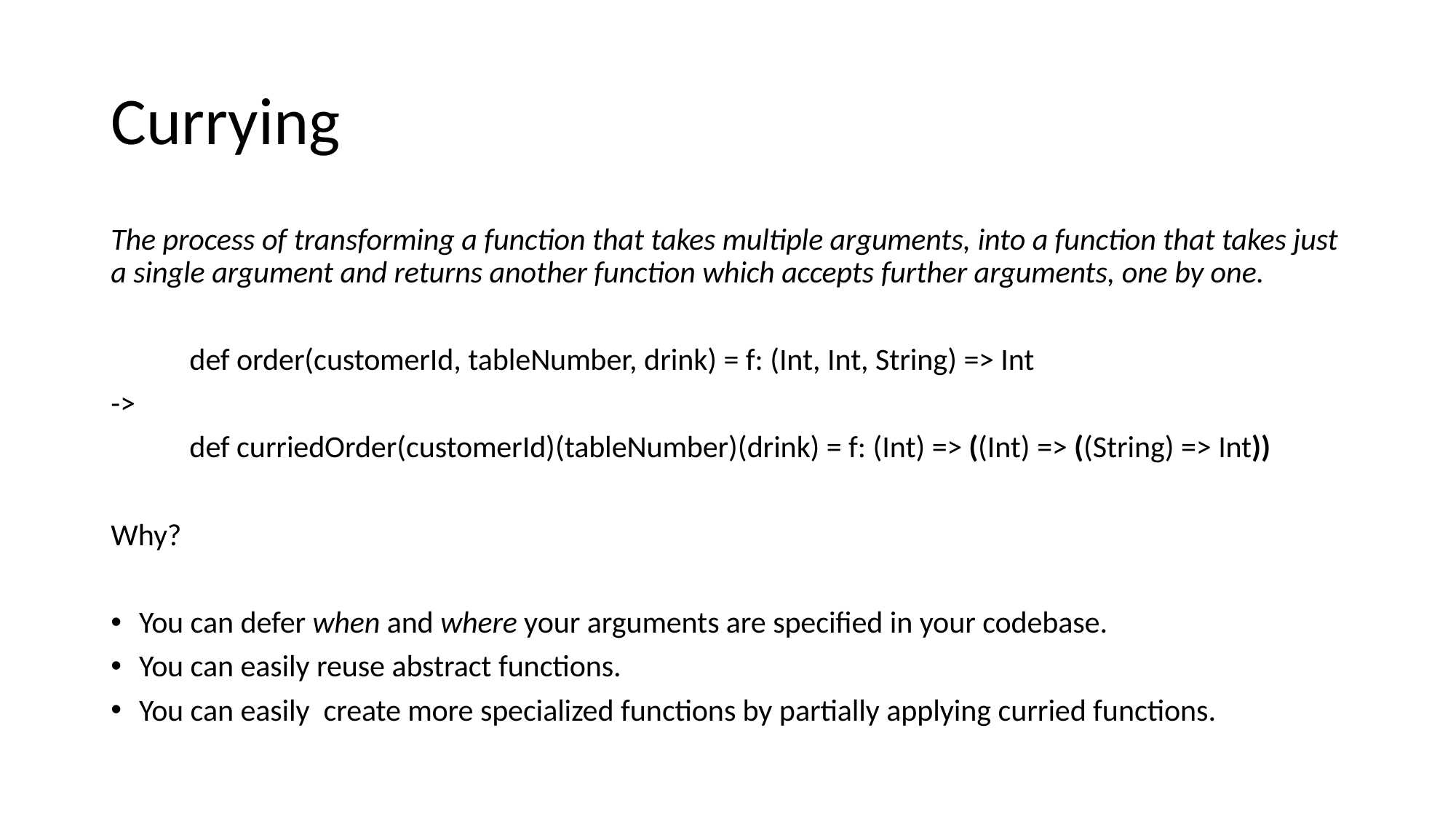

# Currying
The process of transforming a function that takes multiple arguments, into a function that takes just a single argument and returns another function which accepts further arguments, one by one.

	def order(customerId, tableNumber, drink) = f: (Int, Int, String) => Int
->
	def curriedOrder(customerId)(tableNumber)(drink) = f: (Int) => ((Int) => ((String) => Int))

Why?

You can defer when and where your arguments are specified in your codebase.
You can easily reuse abstract functions.
You can easily  create more specialized functions by partially applying curried functions.